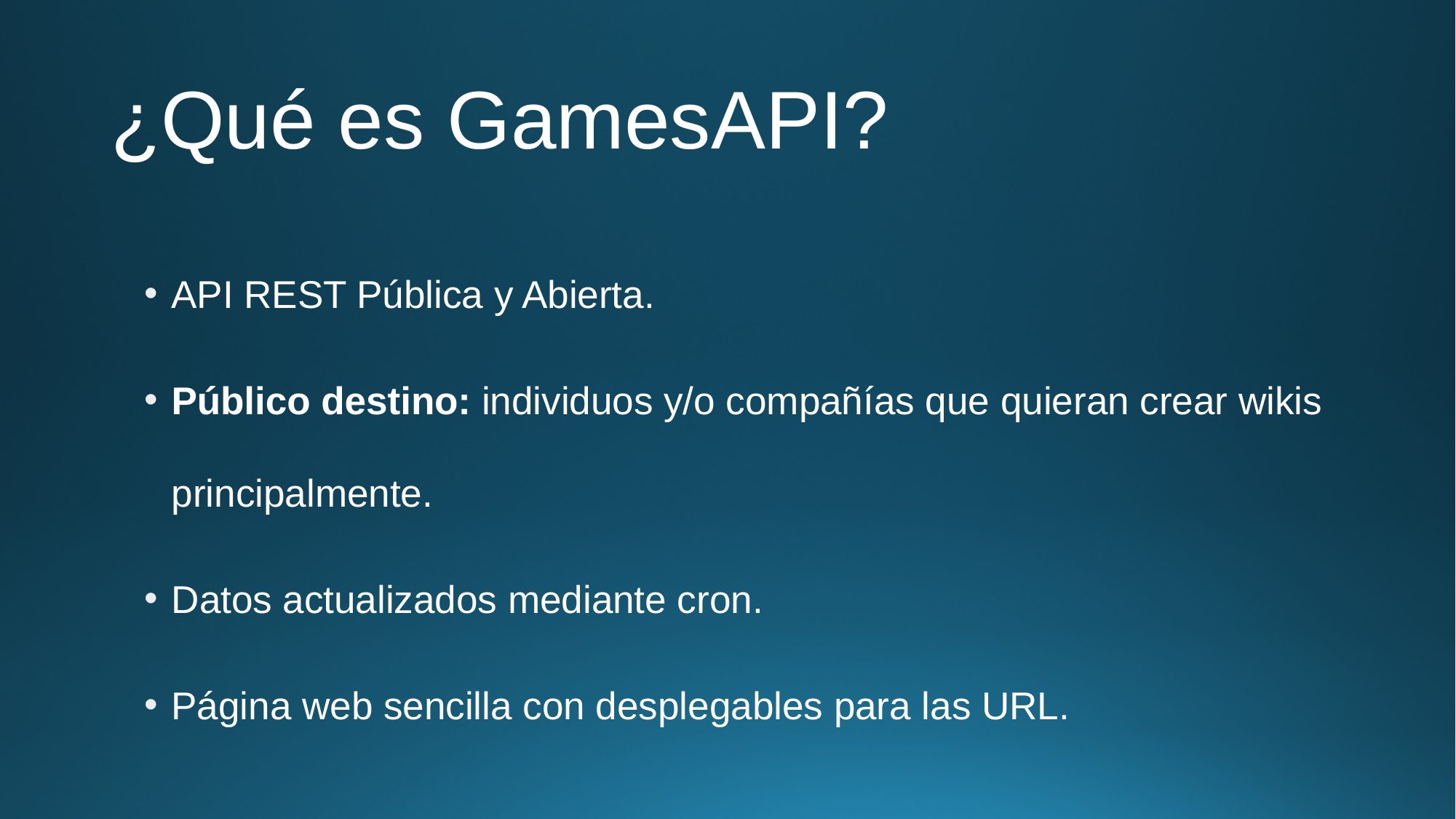

# ¿Qué es GamesAPI?
API REST Pública y Abierta.
Público destino: individuos y/o compañías que quieran crear wikis principalmente.
Datos actualizados mediante cron.
Página web sencilla con desplegables para las URL.